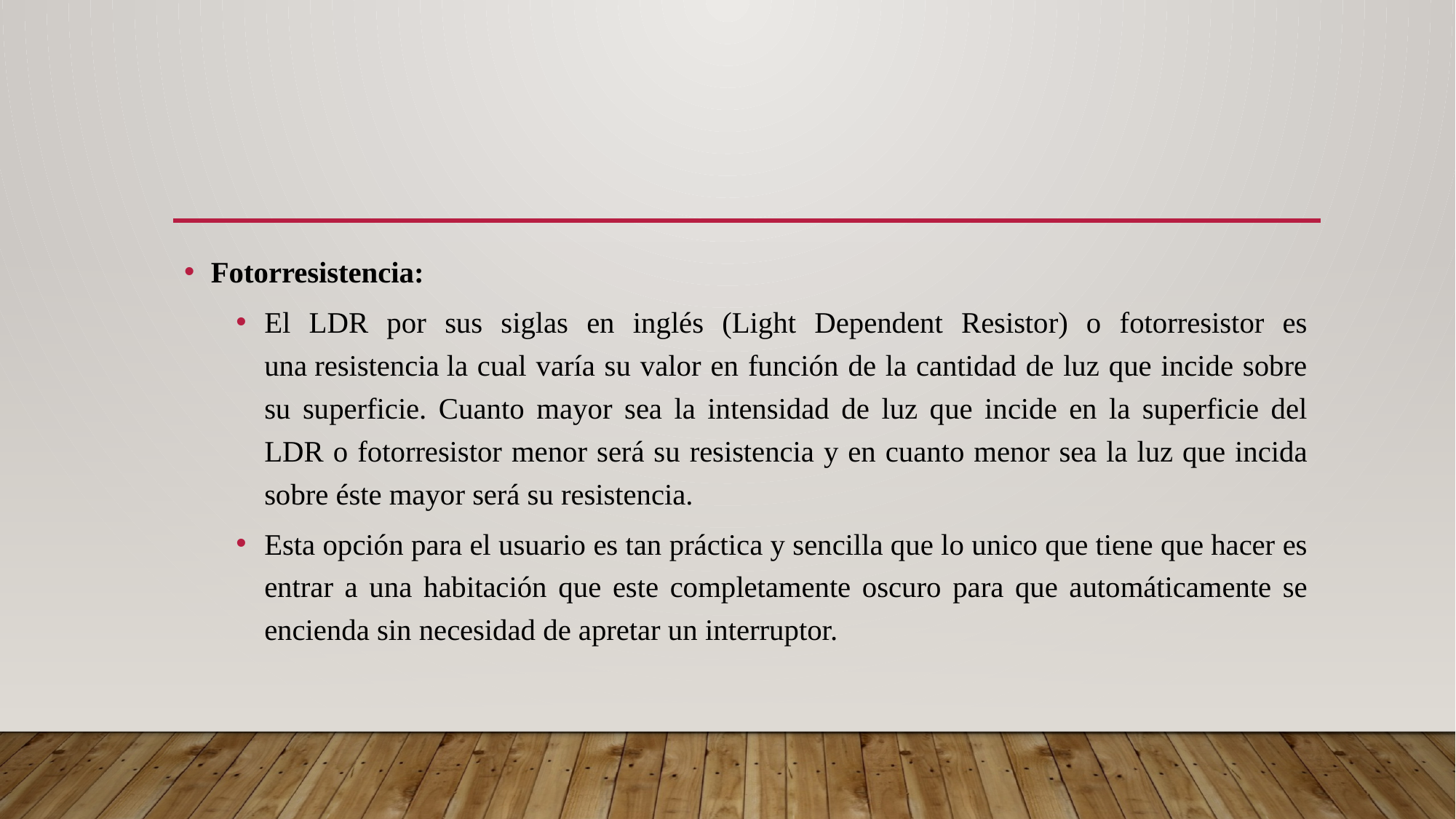

Fotorresistencia:
El LDR por sus siglas en inglés (Light Dependent Resistor) o fotorresistor es una resistencia la cual varía su valor en función de la cantidad de luz que incide sobre su superficie. Cuanto mayor sea la intensidad de luz que incide en la superficie del LDR o fotorresistor menor será su resistencia y en cuanto menor sea la luz que incida sobre éste mayor será su resistencia.
Esta opción para el usuario es tan práctica y sencilla que lo unico que tiene que hacer es entrar a una habitación que este completamente oscuro para que automáticamente se encienda sin necesidad de apretar un interruptor.